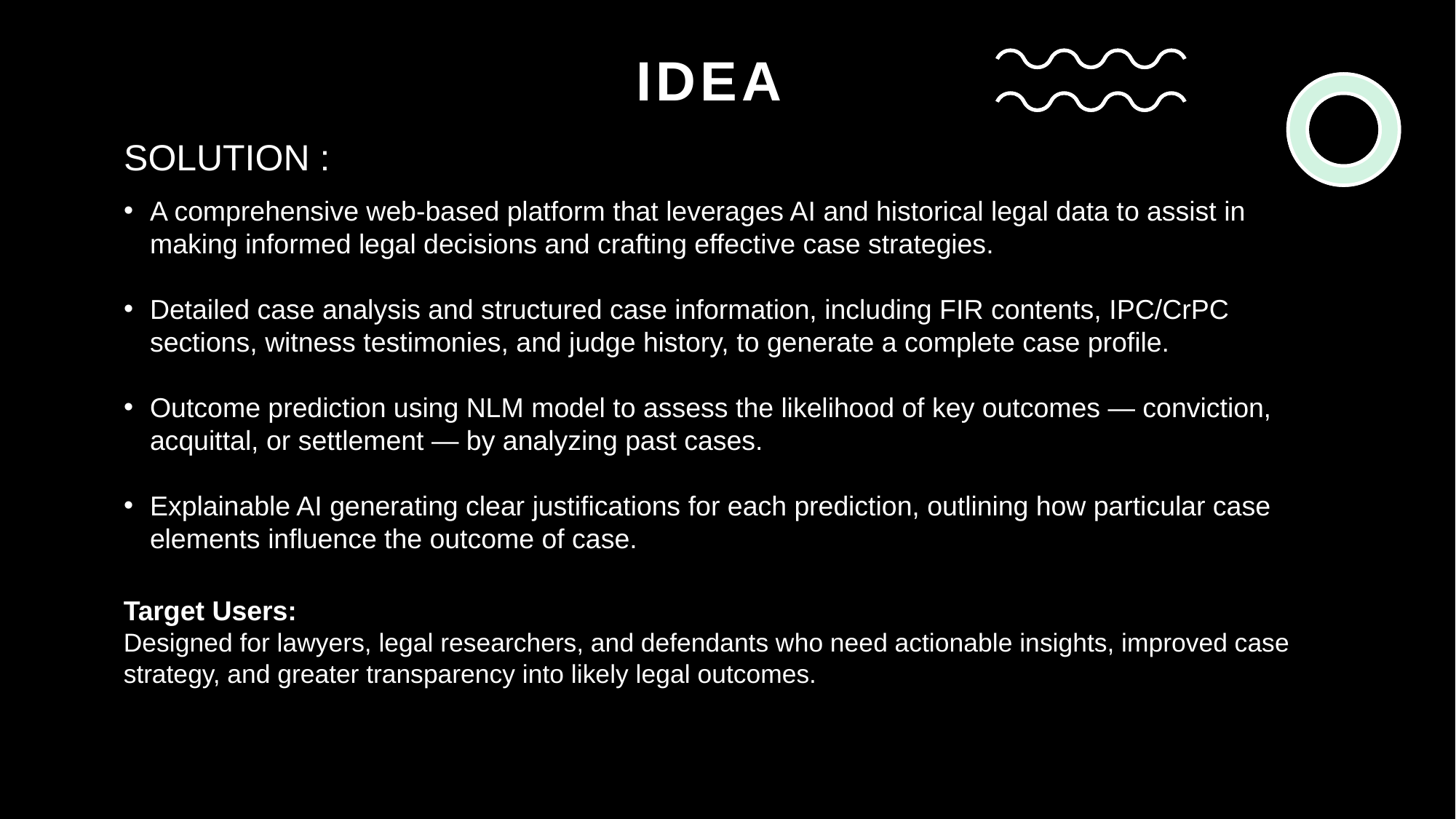

# IDEA
SOLUTION :

A comprehensive web-based platform that leverages AI and historical legal data to assist in making informed legal decisions and crafting effective case strategies.

Detailed case analysis and structured case information, including FIR contents, IPC/CrPC sections, witness testimonies, and judge history, to generate a complete case profile.

Outcome prediction using NLM model to assess the likelihood of key outcomes — conviction, acquittal, or settlement — by analyzing past cases.

Explainable AI generating clear justifications for each prediction, outlining how particular case elements influence the outcome of case.

Target Users:
Designed for lawyers, legal researchers, and defendants who need actionable insights, improved case strategy, and greater transparency into likely legal outcomes.